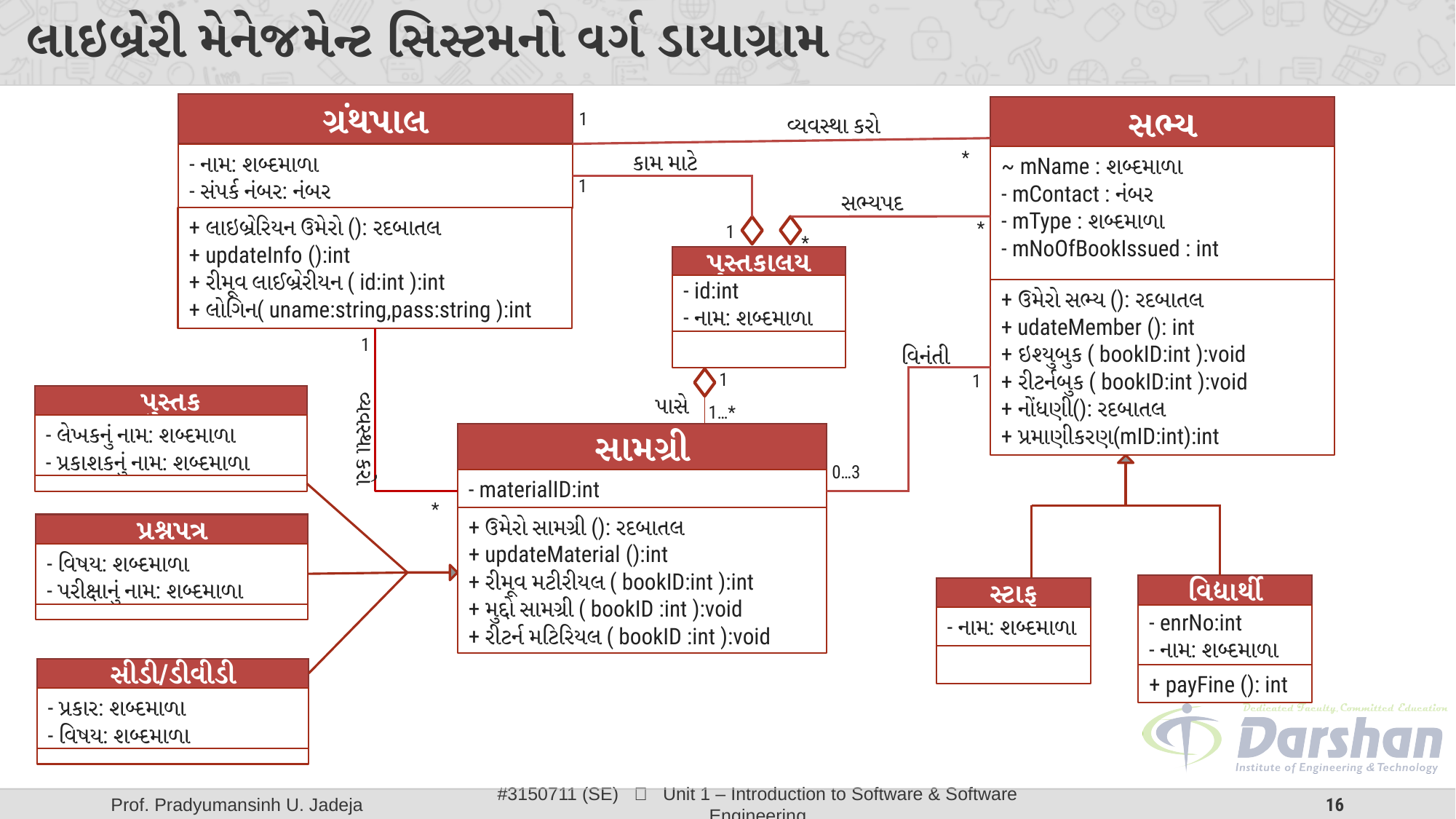

# લાઇબ્રેરી મેનેજમેન્ટ સિસ્ટમનો વર્ગ ડાયાગ્રામ
ગ્રંથપાલ
- નામ: શબ્દમાળા
- સંપર્ક નંબર: નંબર
+ લાઇબ્રેરિયન ઉમેરો (): રદબાતલ
+ updateInfo ():int
+ રીમૂવ લાઈબ્રેરીયન ( id:int ):int
+ લોગિન( uname:string,pass:string ):int
સભ્ય
~ mName : શબ્દમાળા
- mContact : નંબર
- mType : શબ્દમાળા
- mNoOfBookIssued : int
+ ઉમેરો સભ્ય (): રદબાતલ
+ udateMember (): int
+ ઇશ્યુબુક ( bookID:int ):void
+ રીટર્નબુક ( bookID:int ):void
+ નોંધણી(): રદબાતલ
+ પ્રમાણીકરણ(mID:int):int
1
વ્યવસ્થા કરો
*
કામ માટે
1
1

સભ્યપદ
*

*
પુસ્તકાલય
- id:int
- નામ: શબ્દમાળા

1
વ્યવસ્થા કરો
*
વિનંતી
1
0…3
1

પાસે
1…*
પુસ્તક
- લેખકનું નામ: શબ્દમાળા
- પ્રકાશકનું નામ: શબ્દમાળા

સામગ્રી
- materialID:int
+ ઉમેરો સામગ્રી (): રદબાતલ
+ updateMaterial ():int
+ રીમૂવ મટીરીયલ ( bookID:int ):int
+ મુદ્દો સામગ્રી ( bookID :int ):void
+ રીટર્ન મટિરિયલ ( bookID :int ):void

પ્રશ્નપત્ર
- વિષય: શબ્દમાળા
- પરીક્ષાનું નામ: શબ્દમાળા

વિદ્યાર્થી
- enrNo:int
- નામ: શબ્દમાળા
+ payFine (): int
સ્ટાફ
- નામ: શબ્દમાળા

સીડી/ડીવીડી
- પ્રકાર: શબ્દમાળા
- વિષય: શબ્દમાળા